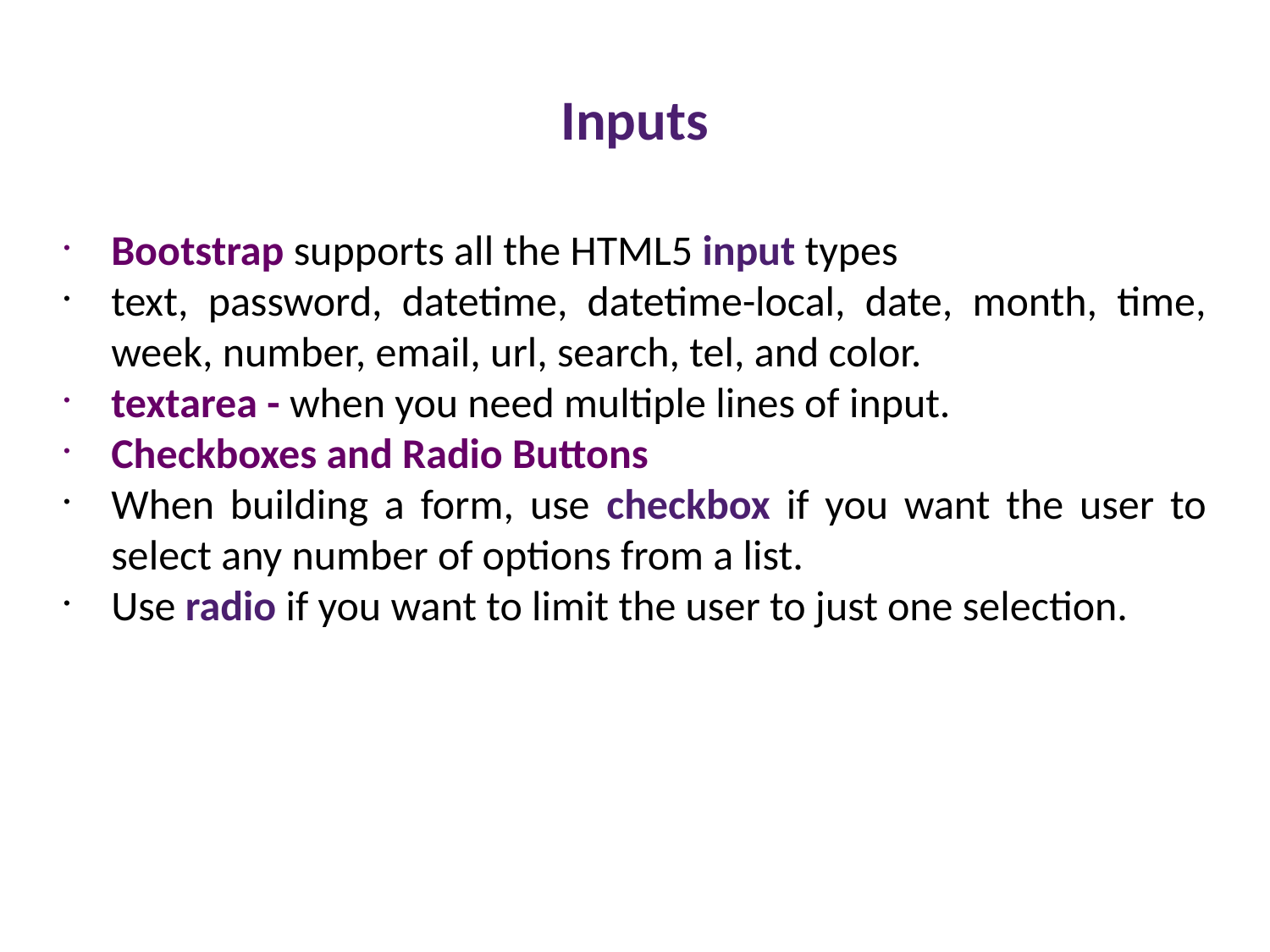

Inputs
Bootstrap supports all the HTML5 input types
text, password, datetime, datetime-local, date, month, time, week, number, email, url, search, tel, and color.
textarea - when you need multiple lines of input.
Checkboxes and Radio Buttons
When building a form, use checkbox if you want the user to select any number of options from a list.
Use radio if you want to limit the user to just one selection.